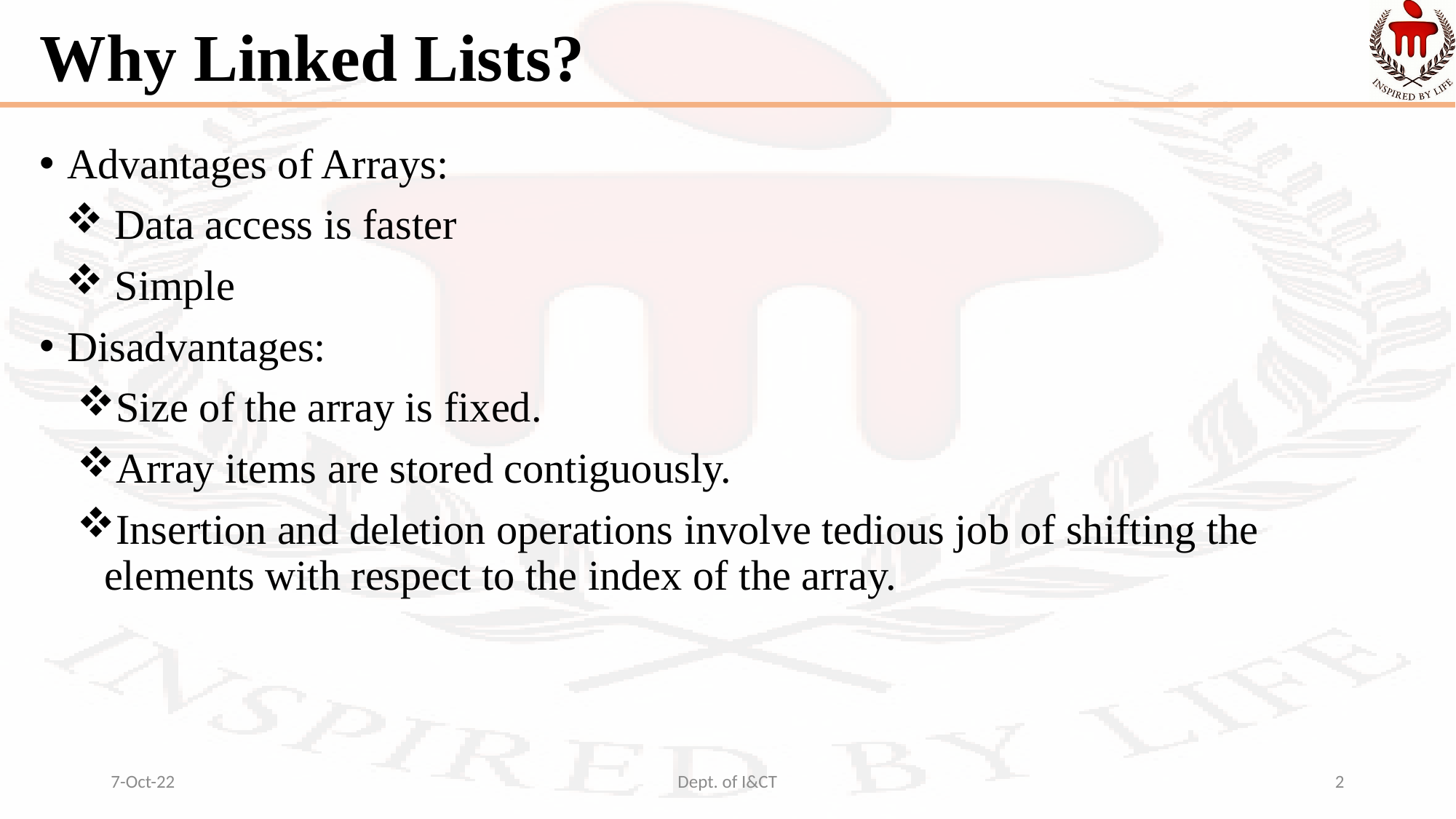

# Why Linked Lists?
Advantages of Arrays:
 Data access is faster
 Simple
Disadvantages:
Size of the array is fixed.
Array items are stored contiguously.
Insertion and deletion operations involve tedious job of shifting the elements with respect to the index of the array.
7-Oct-22
Dept. of I&CT
2